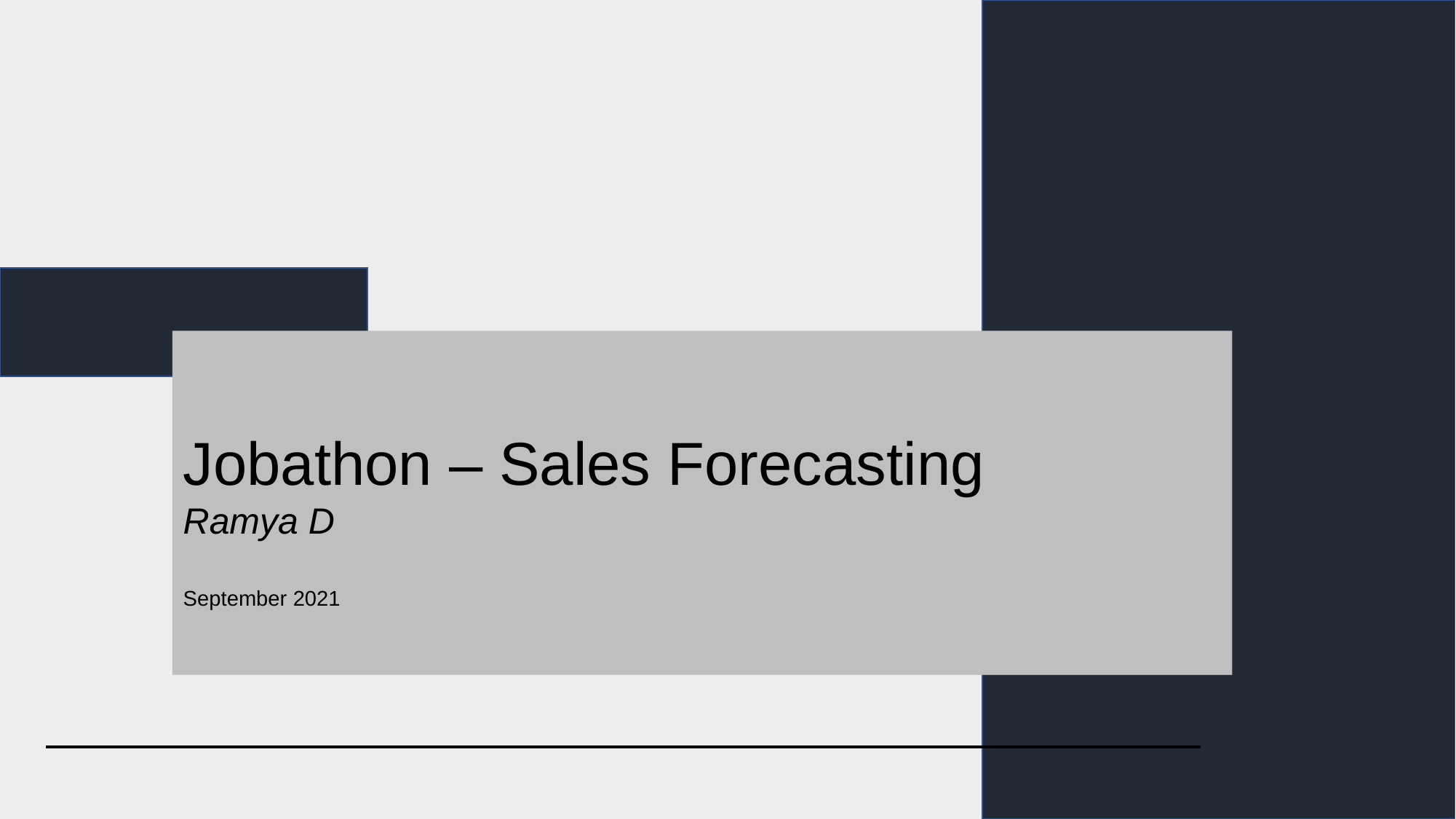

Jobathon – Sales Forecasting
Ramya D

September 2021